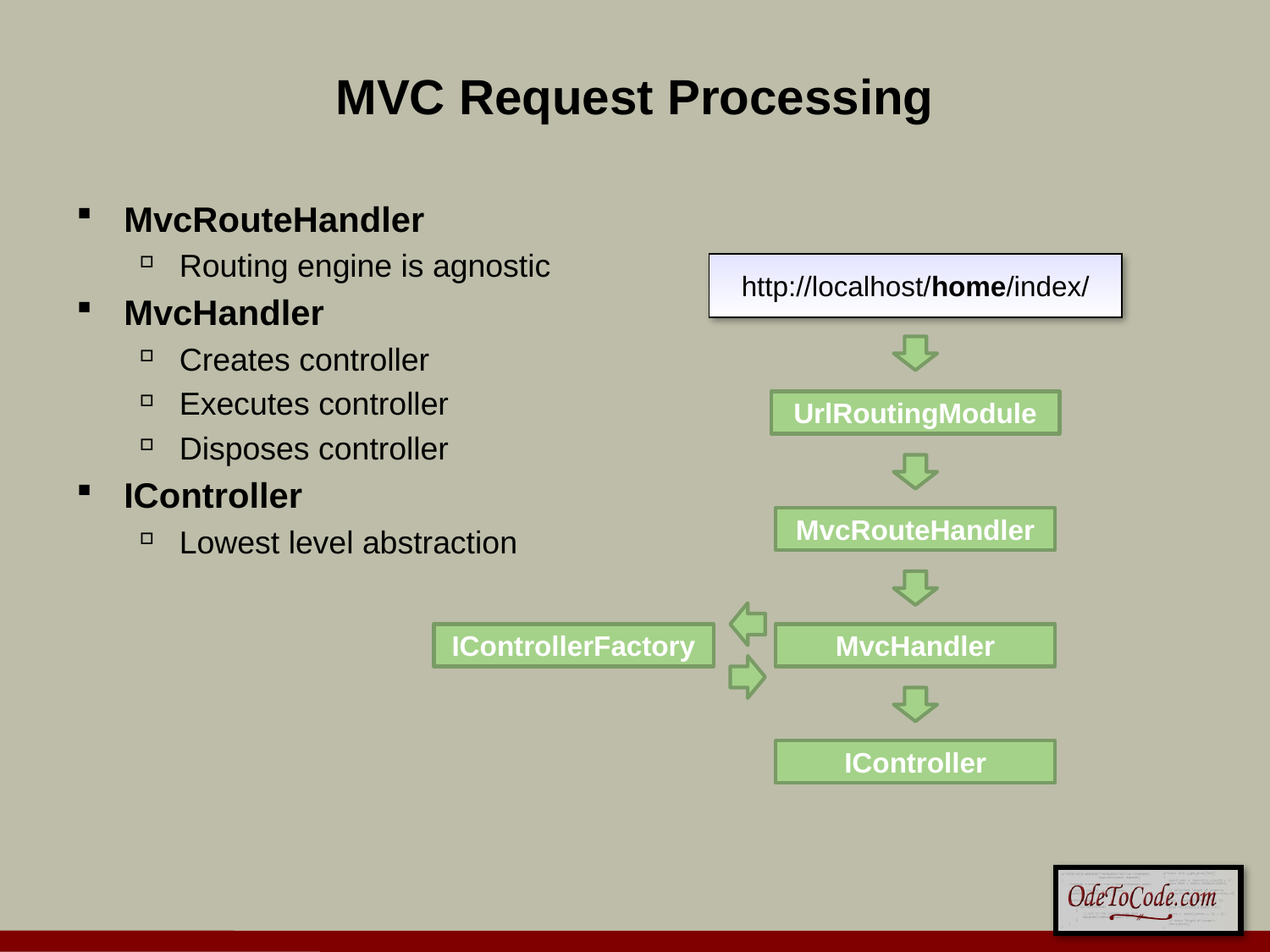

# MVC Request Processing
MvcRouteHandler
Routing engine is agnostic
MvcHandler
Creates controller
Executes controller
Disposes controller
IController
Lowest level abstraction

http://localhost/home/index/

UrlRoutingModule

MvcRouteHandler

IControllerFactory
MvcHandler

IController